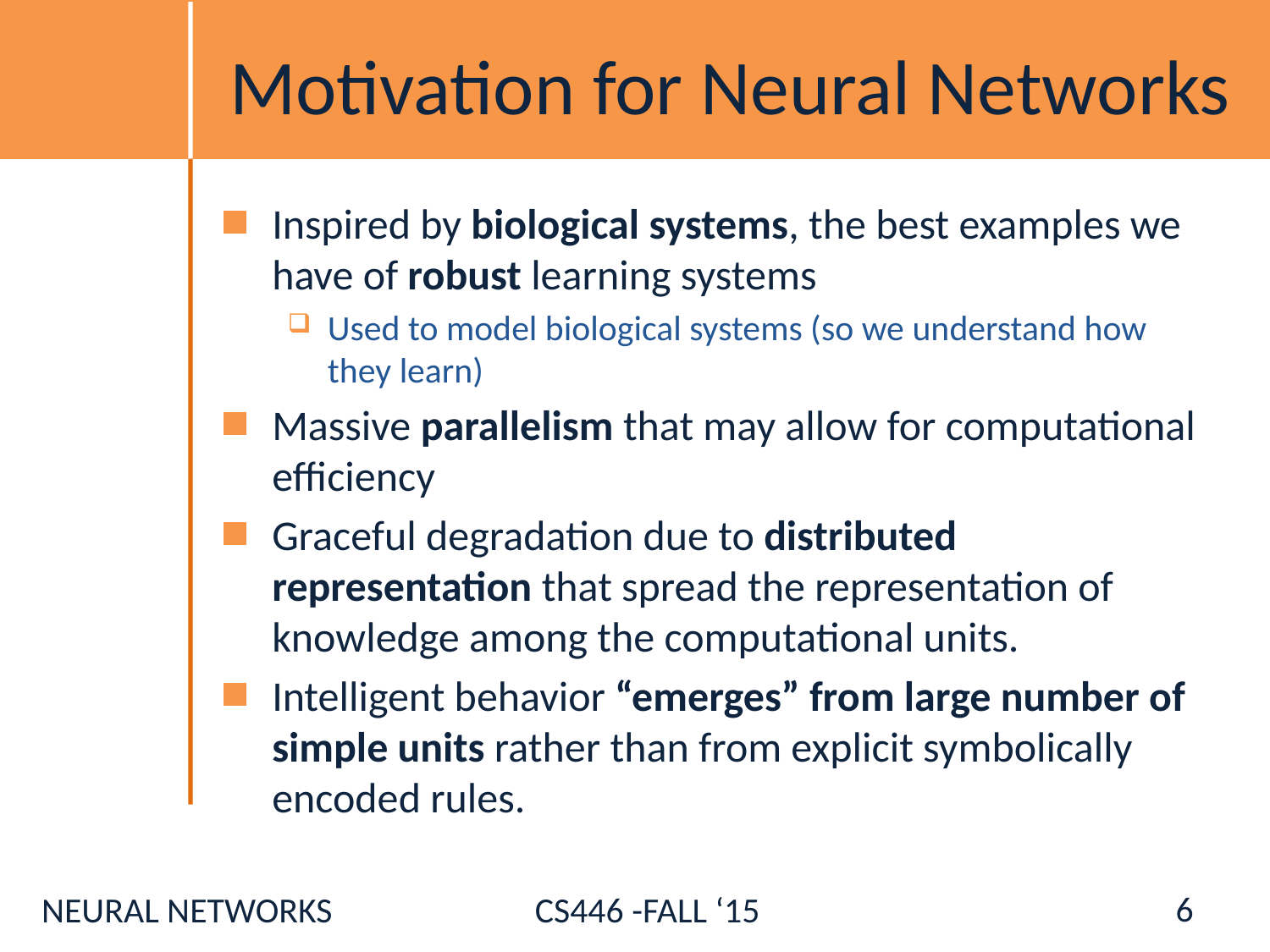

# Motivation for Neural Networks
Inspired by biological systems, the best examples we have of robust learning systems
Used to model biological systems (so we understand how they learn)
Massive parallelism that may allow for computational efficiency
Graceful degradation due to distributed representation that spread the representation of knowledge among the computational units.
Intelligent behavior “emerges” from large number of simple units rather than from explicit symbolically encoded rules.

6